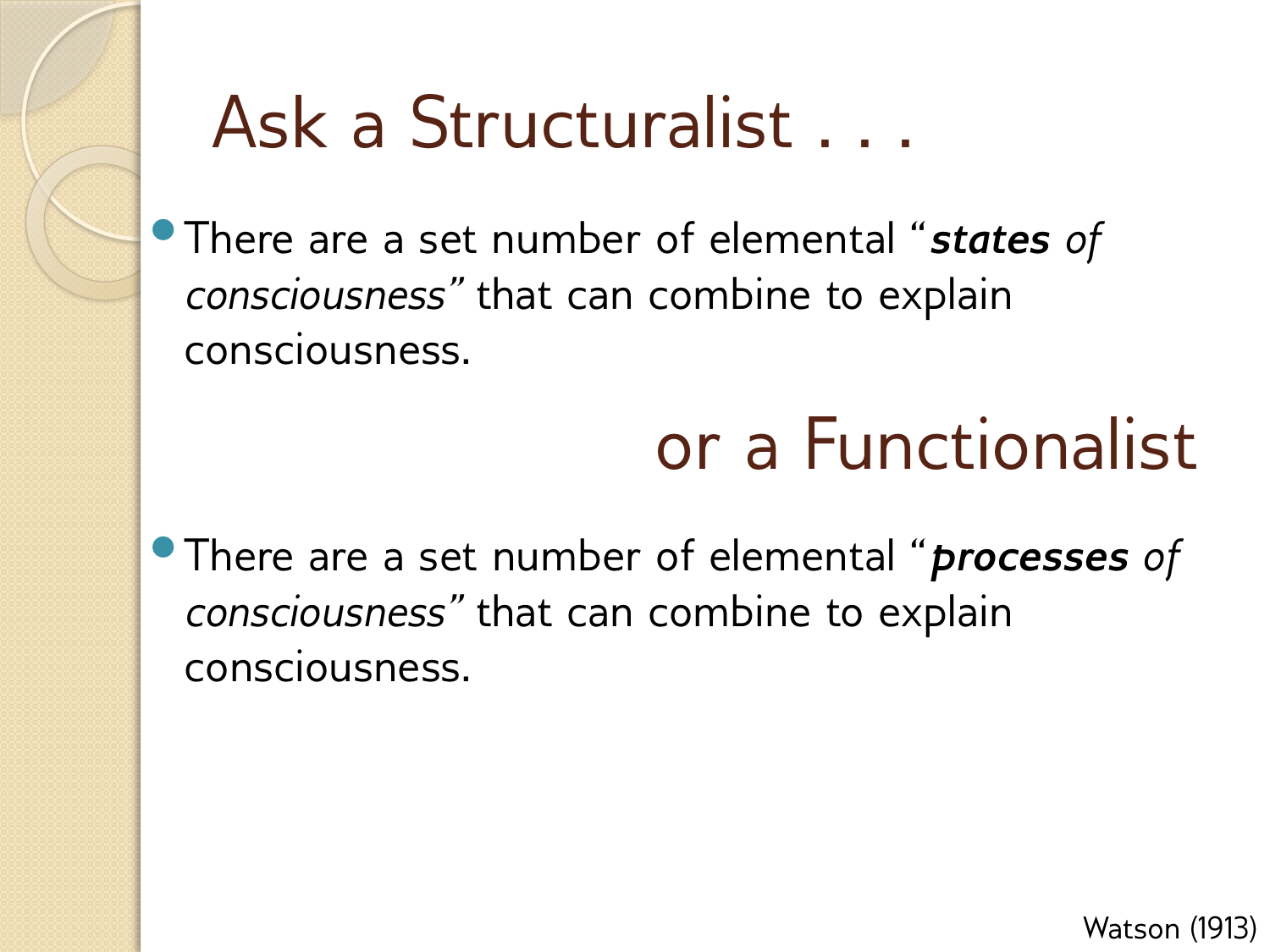

# Ask a Structuralist . . .
There are a set number of elemental “states of consciousness” that can combine to explain consciousness.
or a Functionalist
There are a set number of elemental “processes of consciousness” that can combine to explain consciousness.
Watson (1913)